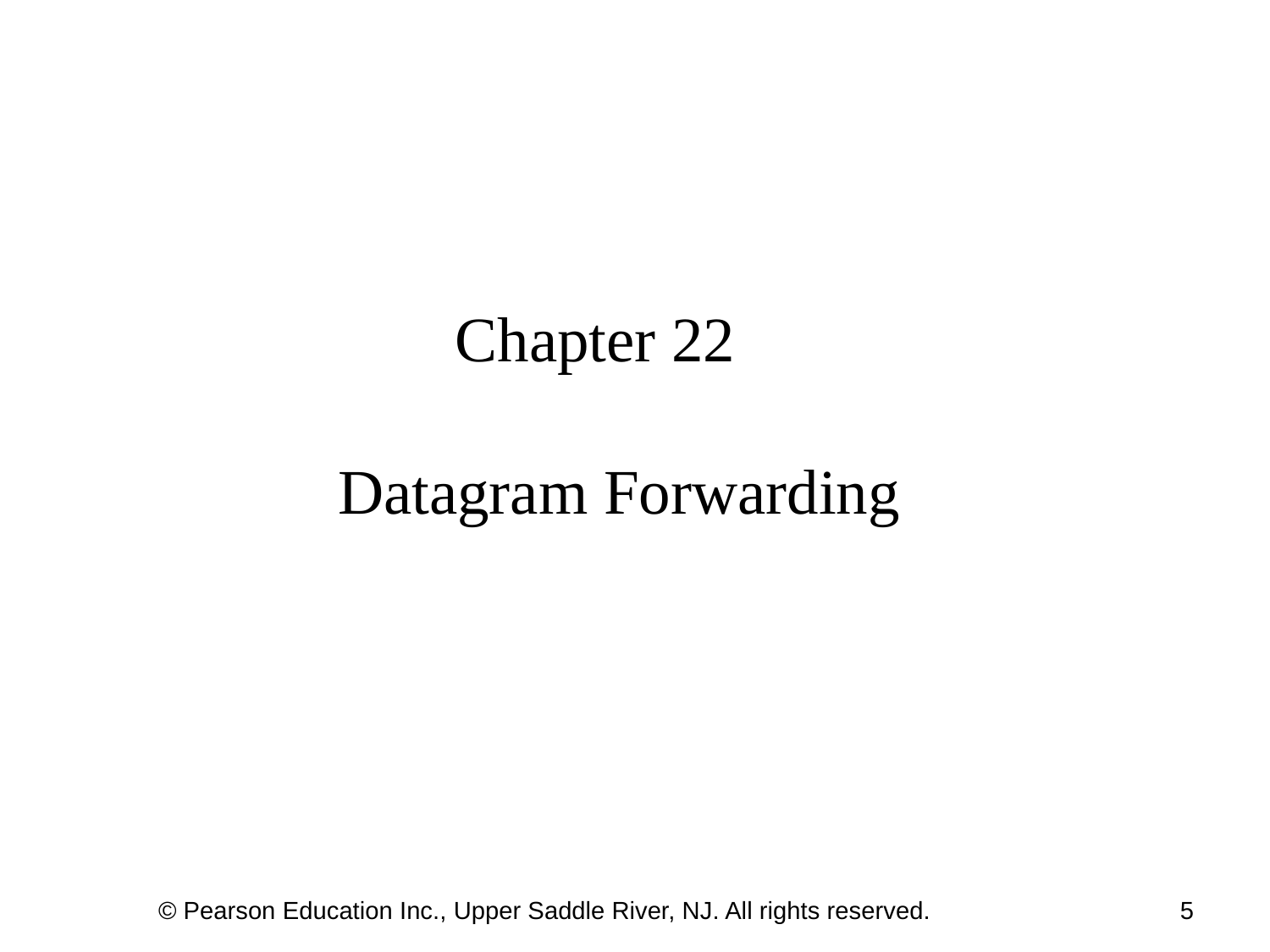

# Chapter 22 Datagram Forwarding
© Pearson Education Inc., Upper Saddle River, NJ. All rights reserved.
5